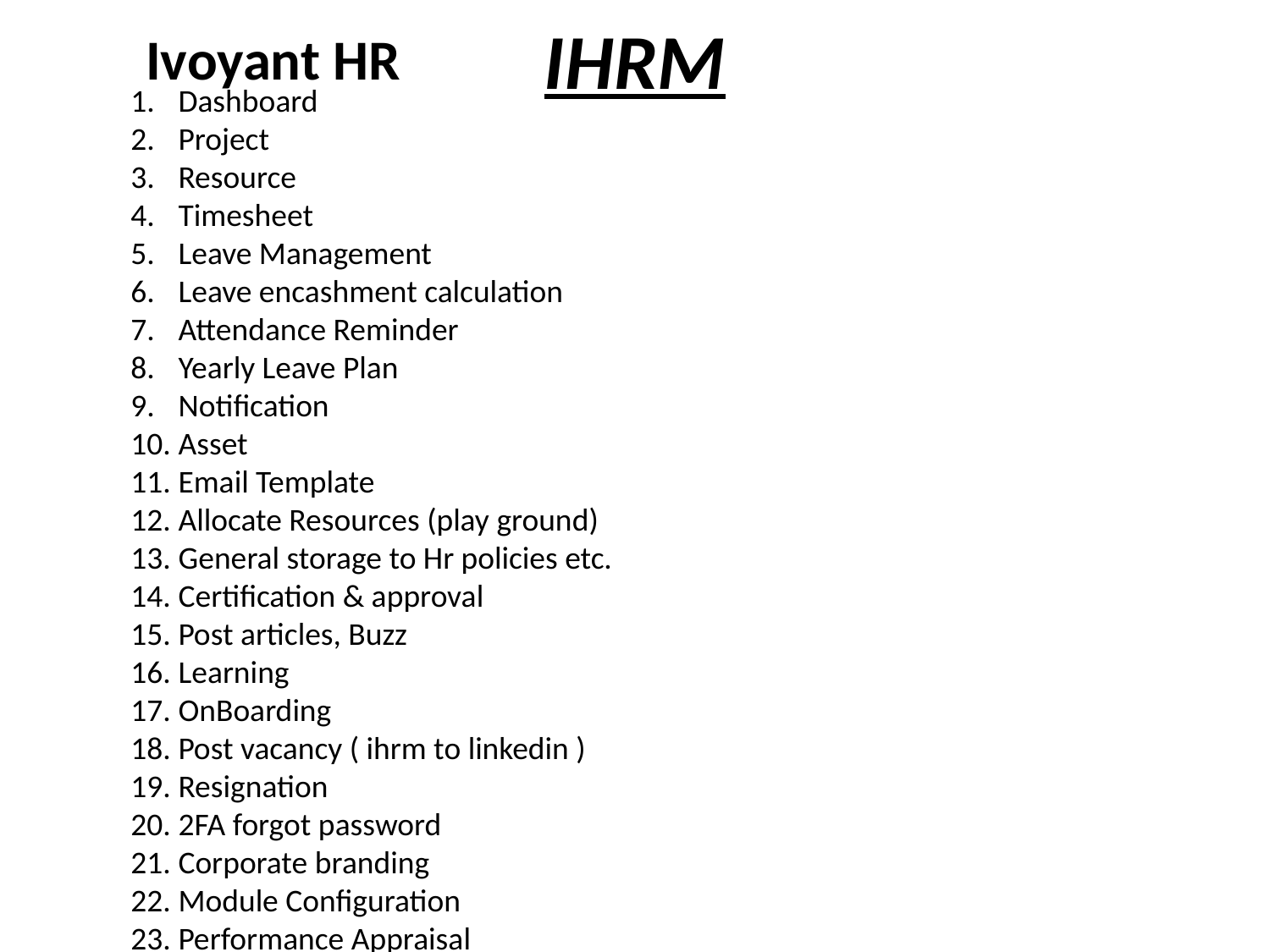

# IHRM
Ivoyant HR
Dashboard
Project
Resource
Timesheet
Leave Management
Leave encashment calculation
Attendance Reminder
Yearly Leave Plan
Notification
Asset
Email Template
Allocate Resources (play ground)
General storage to Hr policies etc.
Certification & approval
Post articles, Buzz
Learning
OnBoarding
Post vacancy ( ihrm to linkedin )
Resignation
2FA forgot password
Corporate branding
Module Configuration
Performance Appraisal